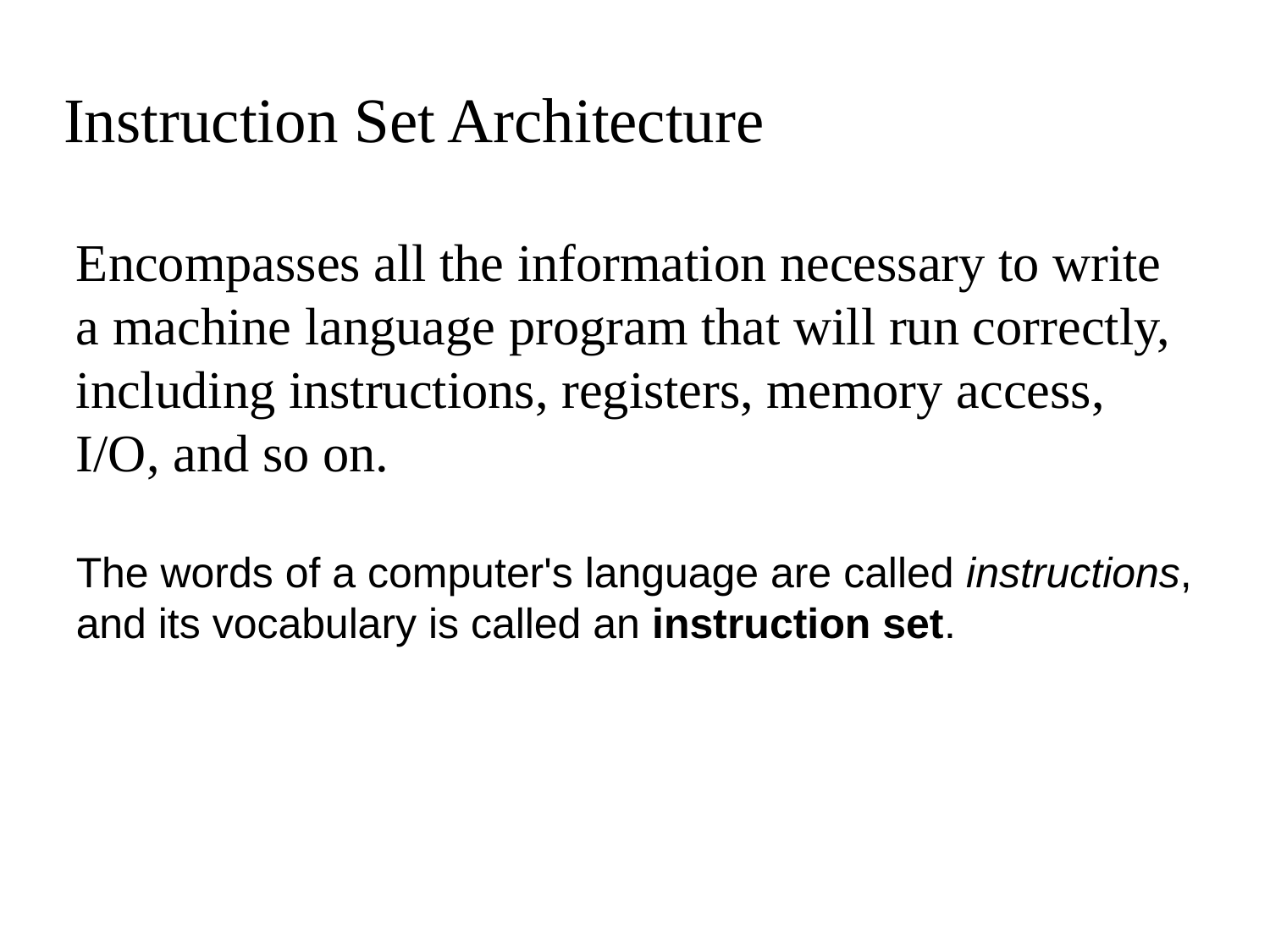

Instruction Set Architecture
Encompasses all the information necessary to write a machine language program that will run correctly, including instructions, registers, memory access,
I/O, and so on.

The words of a computer's language are called instructions, and its vocabulary is called an instruction set.